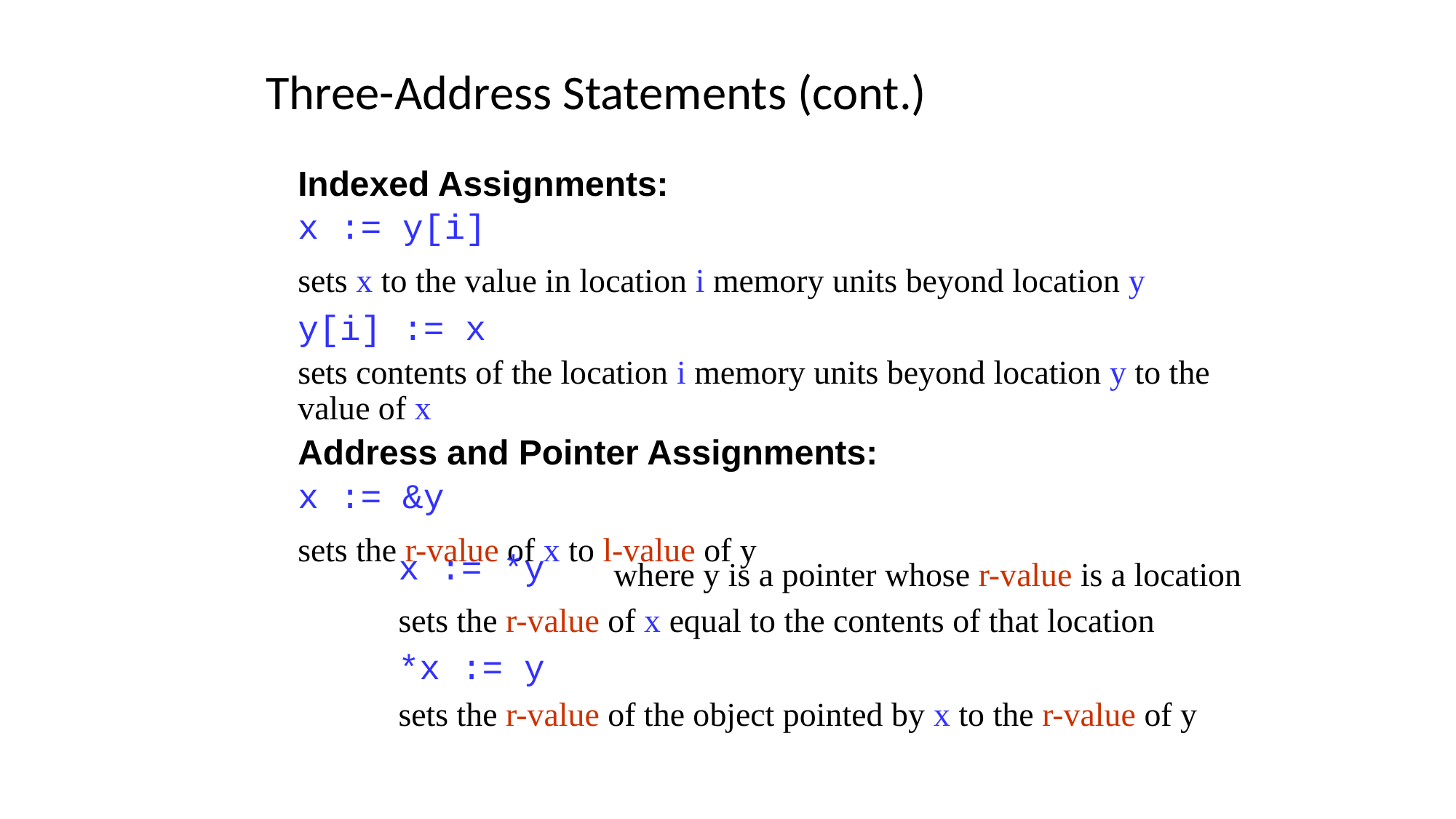

# Three-Address Statements (cont.)
Indexed Assignments:
x := y[i]
sets x to the value in location i memory units beyond location y
y[i] := x
sets contents of the location i memory units beyond location y to the  value of x
Address and Pointer Assignments:
x := &y
sets the r-value of x to l-value of y
x := *y
where y is a pointer whose r-value is a location
sets the r-value of x equal to the contents of that location
*x := y
sets the r-value of the object pointed by x to the r-value of y
17